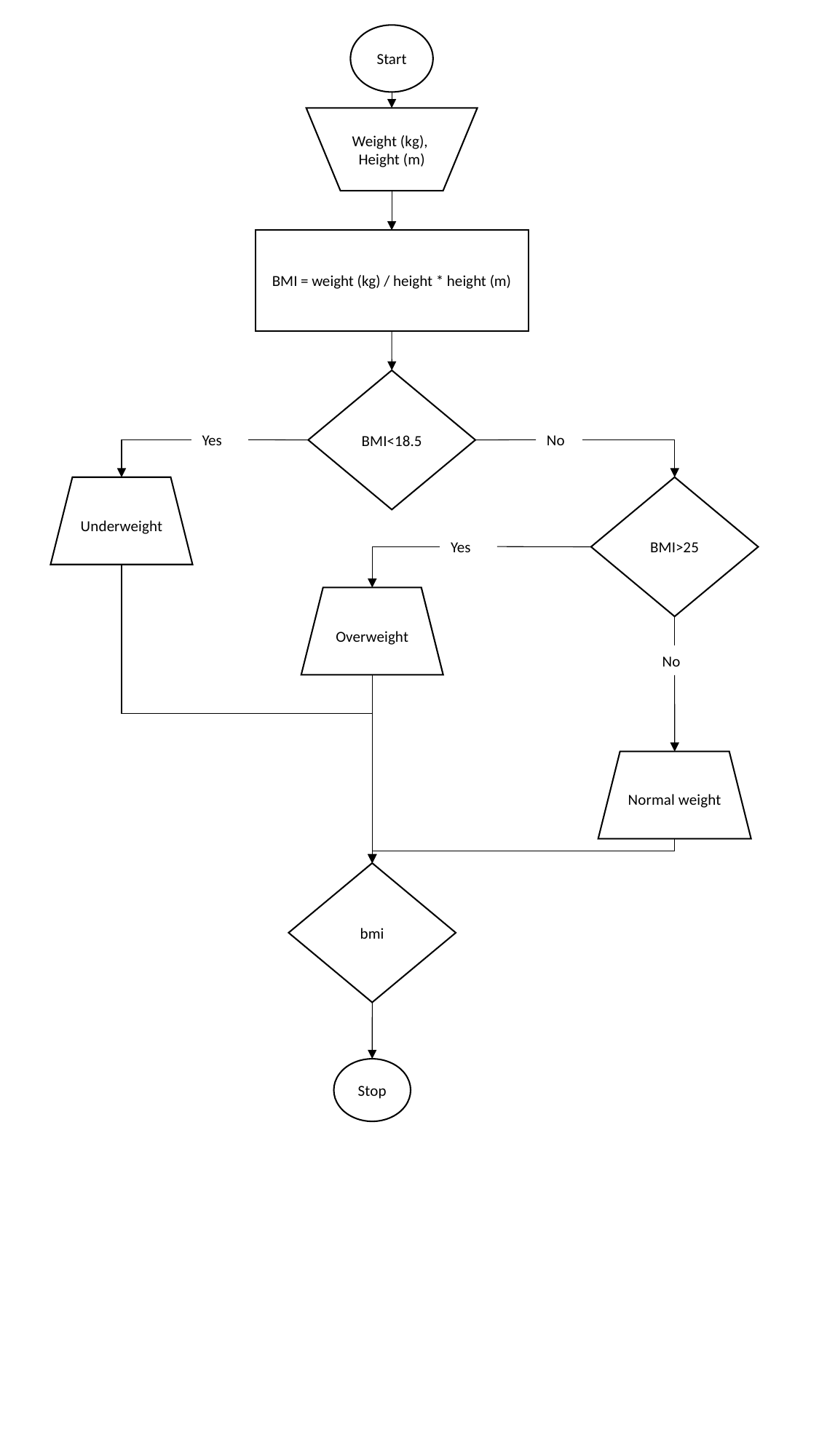

Start
Weight (kg),  Height (m)
BMI = weight (kg) / height * height (m)
BMI<18.5
Yes
No
Underweight
BMI>25
Yes
Overweight
No
Normal weight
bmi
Stop